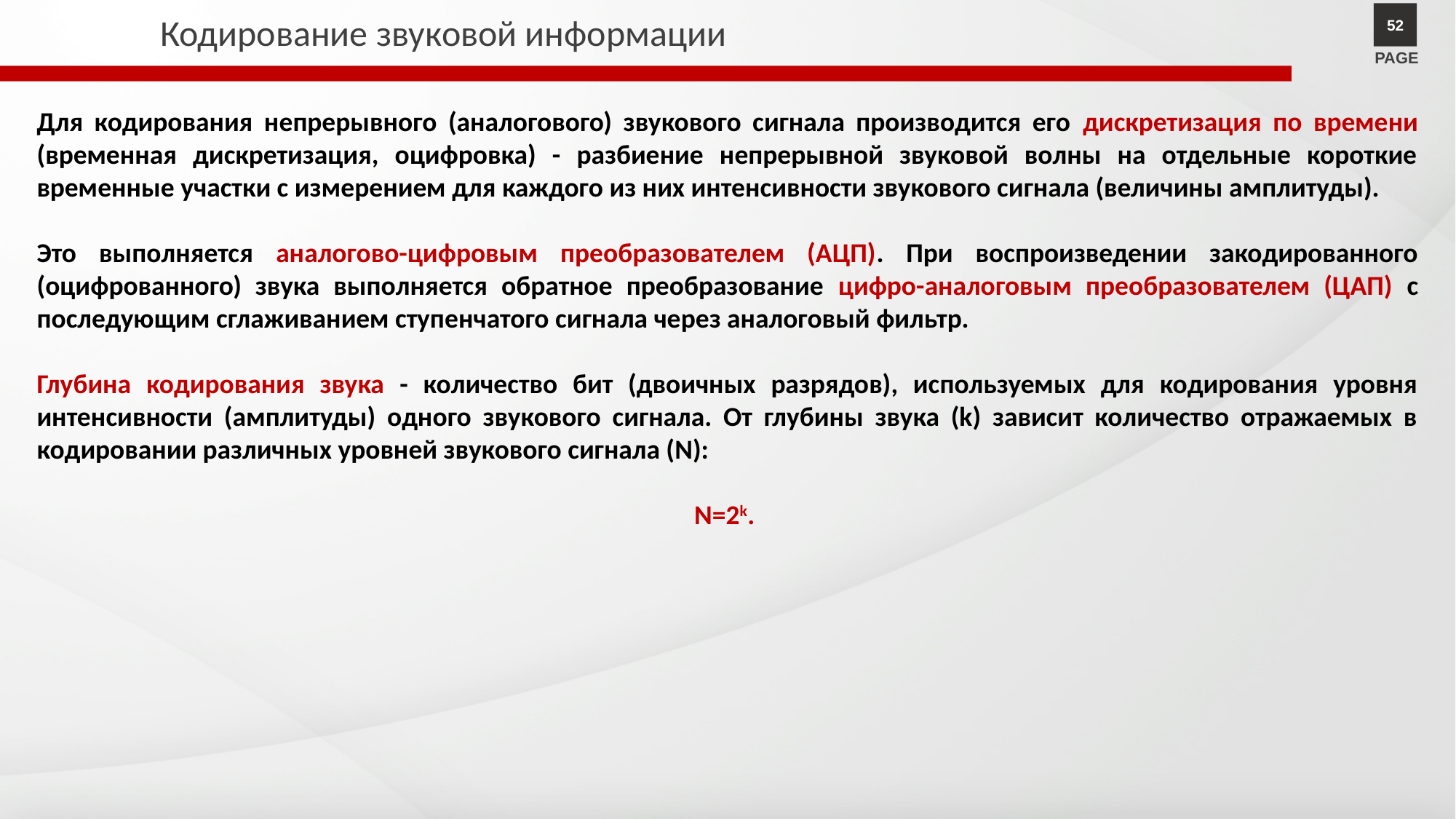

# Кодирование звуковой информации
52
PAGE

Для кодирования непрерывного (аналогового) звукового сигнала производится его дискретизация по времени (временная дискретизация, оцифровка) - разбиение непрерывной звуковой волны на отдельные короткие временные участки с измерением для каждого из них интенсивности звукового сигнала (величины амплитуды).

Это выполняется аналогово-цифровым преобразователем (АЦП). При воспроизведении закодированного (оцифрованного) звука выполняется обратное преобразование цифро-аналоговым преобразователем (ЦАП) с последующим сглаживанием ступенчатого сигнала через аналоговый фильтр.

Глубина кодирования звука - количество бит (двоичных разрядов), используемых для кодирования уровня интенсивности (амплитуды) одного звукового сигнала. От глубины звука (k) зависит количество отражаемых в кодировании различных уровней звукового сигнала (N):

N=2k.